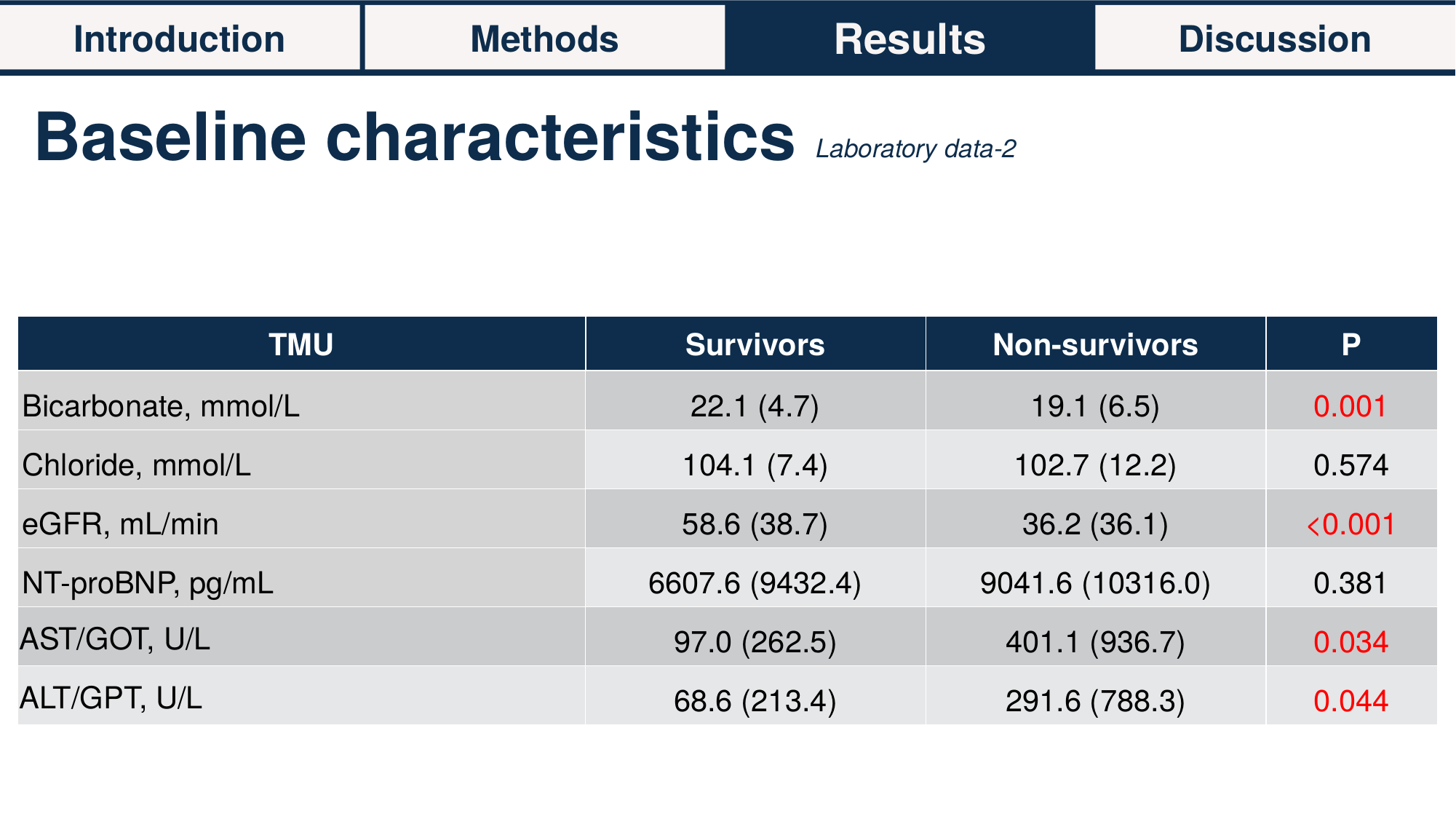

Introduction
Methods
Results
Discussion
# Baseline characteristics
Laboratory data-2
| TMU | Survivors | Non-survivors | P |
| --- | --- | --- | --- |
| Bicarbonate, mmol/L | 22.1 (4.7) | 19.1 (6.5) | 0.001 |
| Chloride, mmol/L | 104.1 (7.4) | 102.7 (12.2) | 0.574 |
| eGFR, mL/min | 58.6 (38.7) | 36.2 (36.1) | <0.001 |
| NT-proBNP, pg/mL | 6607.6 (9432.4) | 9041.6 (10316.0) | 0.381 |
| AST/GOT, U/L | 97.0 (262.5) | 401.1 (936.7) | 0.034 |
| ALT/GPT, U/L | 68.6 (213.4) | 291.6 (788.3) | 0.044 |